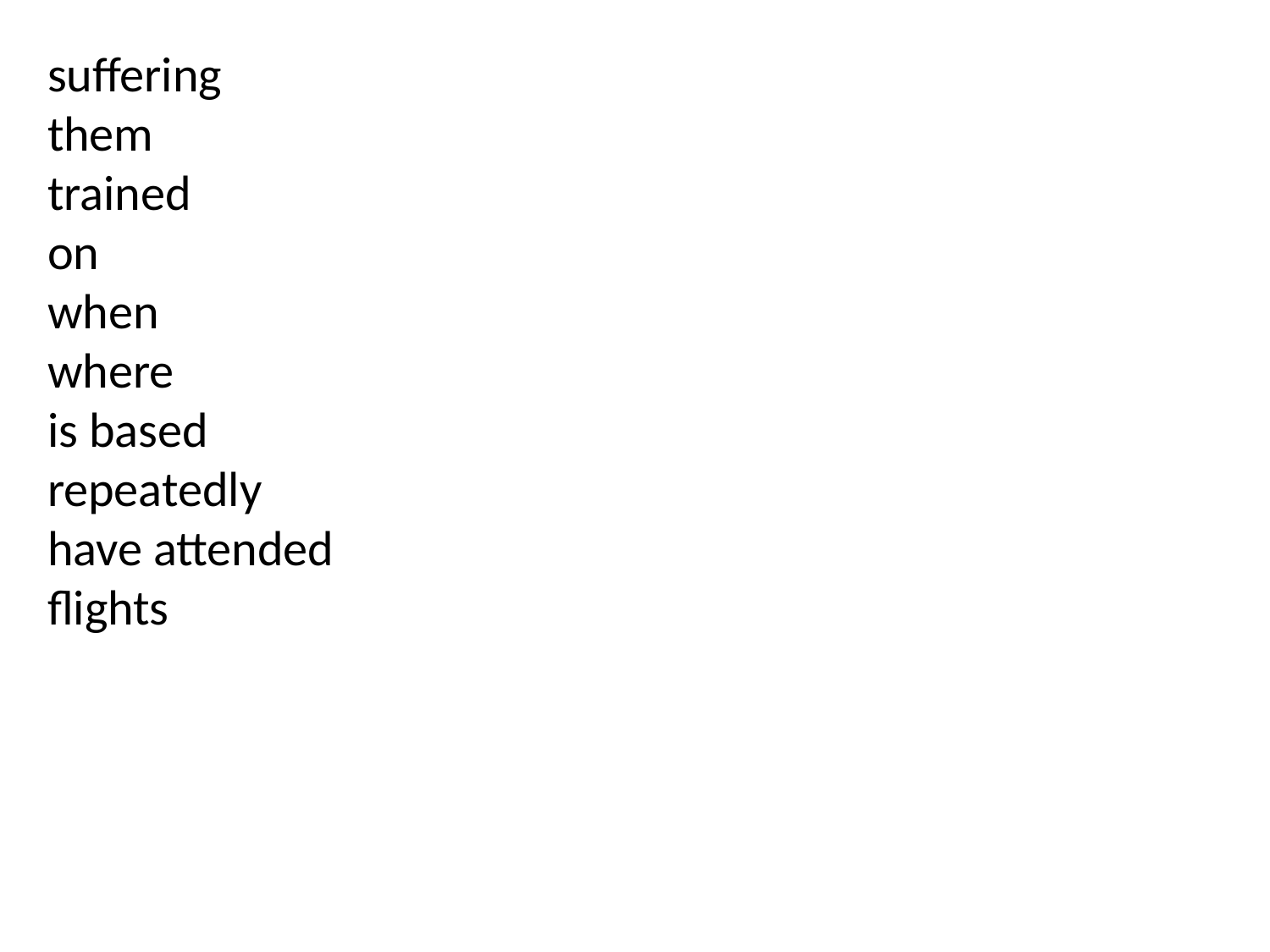

suffering
them
trained
on
when
where
is based
repeatedly
have attended
flights